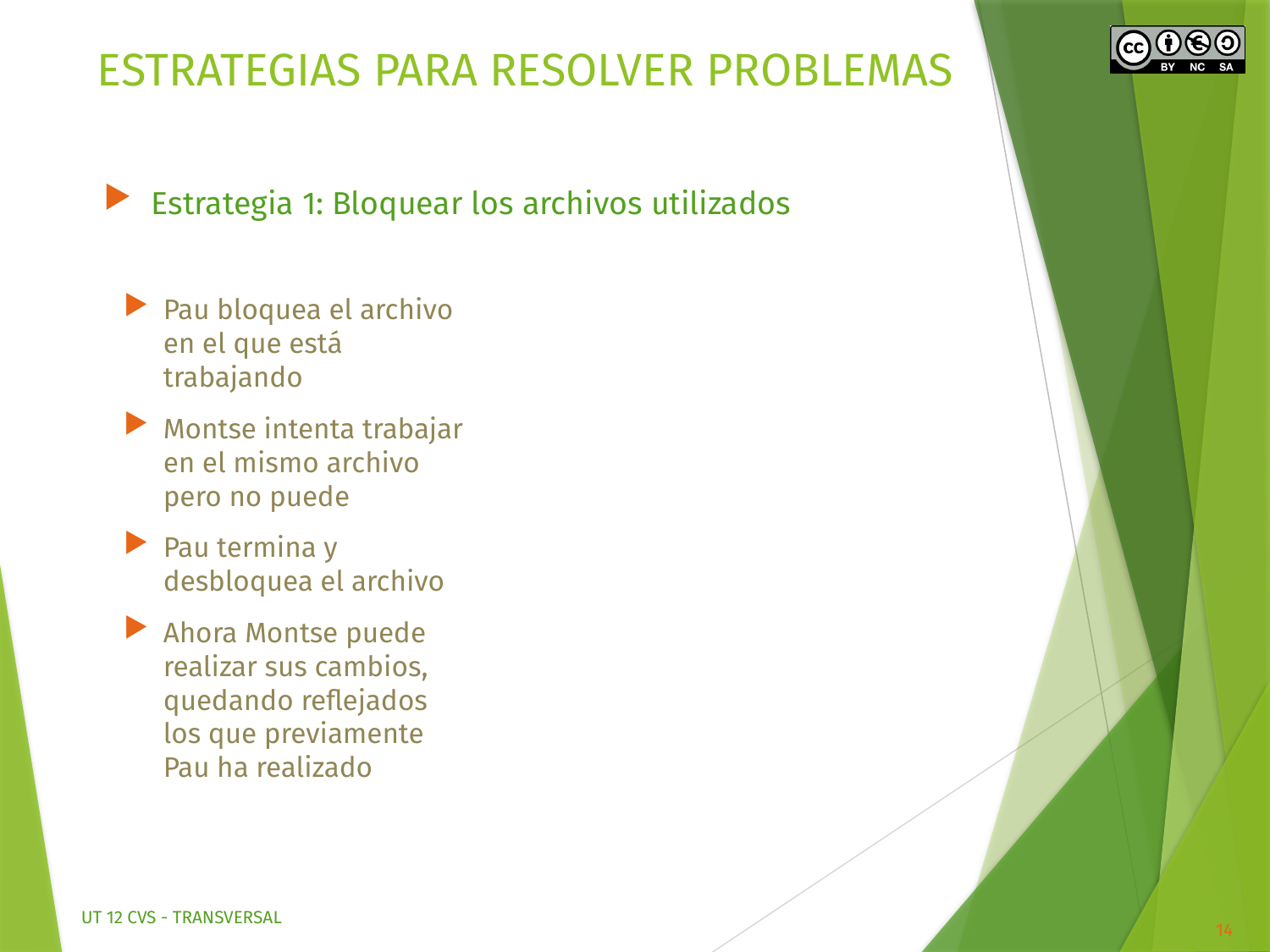

# ESTRATEGIAS PARA RESOLVER PROBLEMAS
Estrategia 1: Bloquear los archivos utilizados

Pau bloquea el archivo en el que está trabajando
Montse intenta trabajar en el mismo archivo pero no puede
Pau termina y desbloquea el archivo
Ahora Montse puede realizar sus cambios, quedando reflejados los que previamente Pau ha realizado